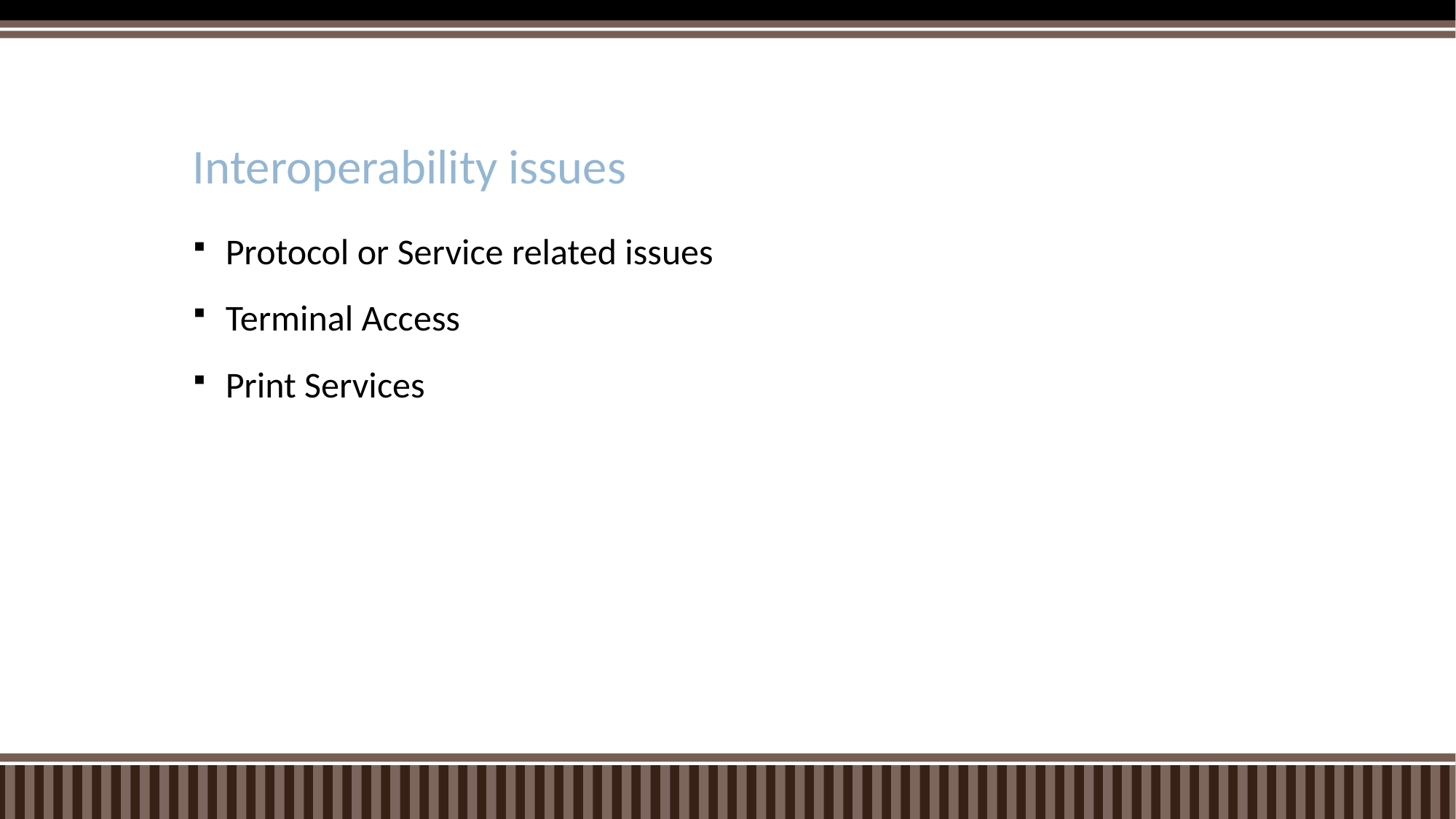

# Interoperability issues
Protocol or Service related issues
Terminal Access
Print Services